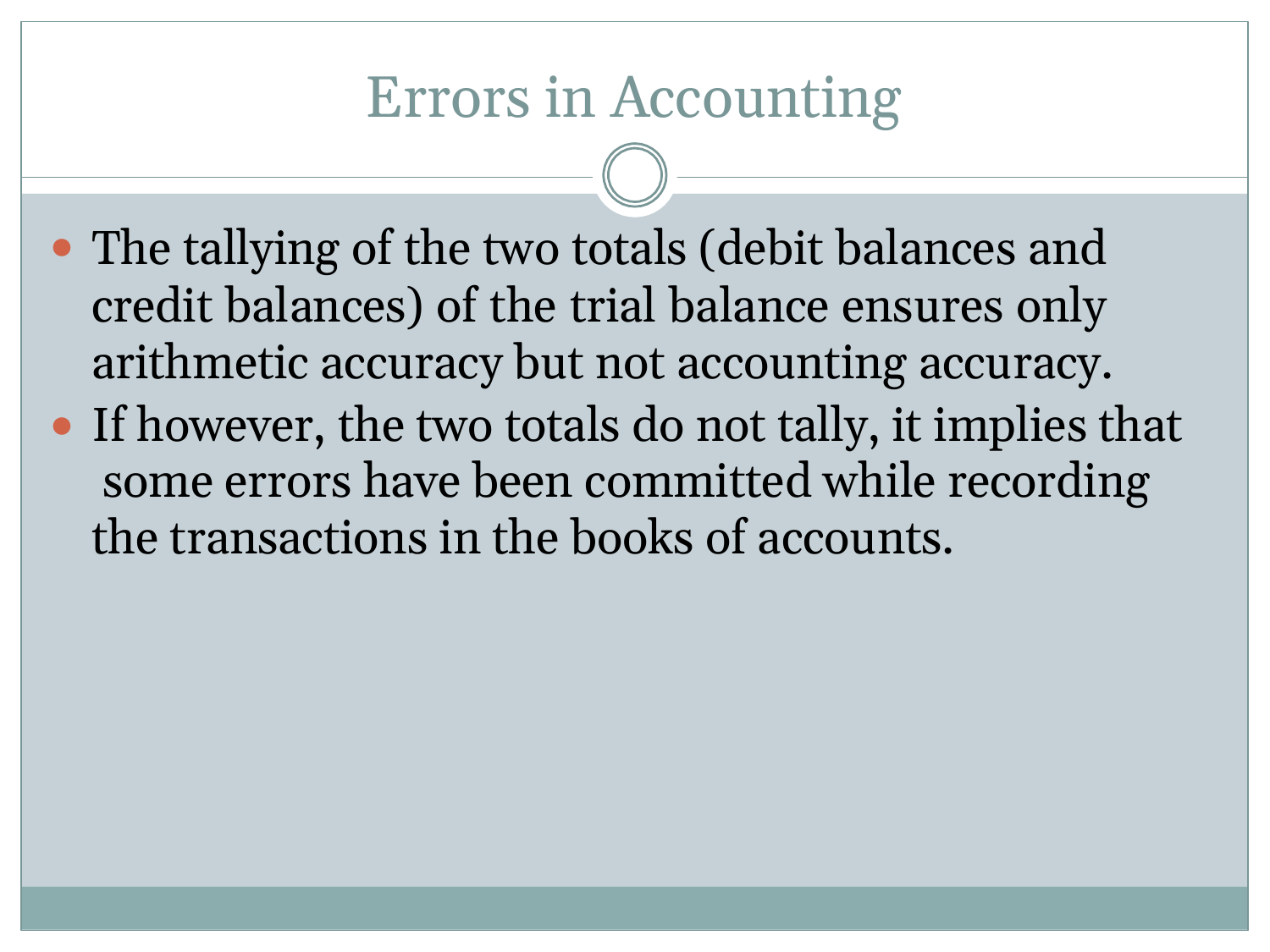

# Errors in Accounting
The tallying of the two totals (debit balances and  credit balances) of the trial balance ensures only  arithmetic accuracy but not accounting accuracy.
If however, the two totals do not tally, it implies that  some errors have been committed while recording  the transactions in the books of accounts.